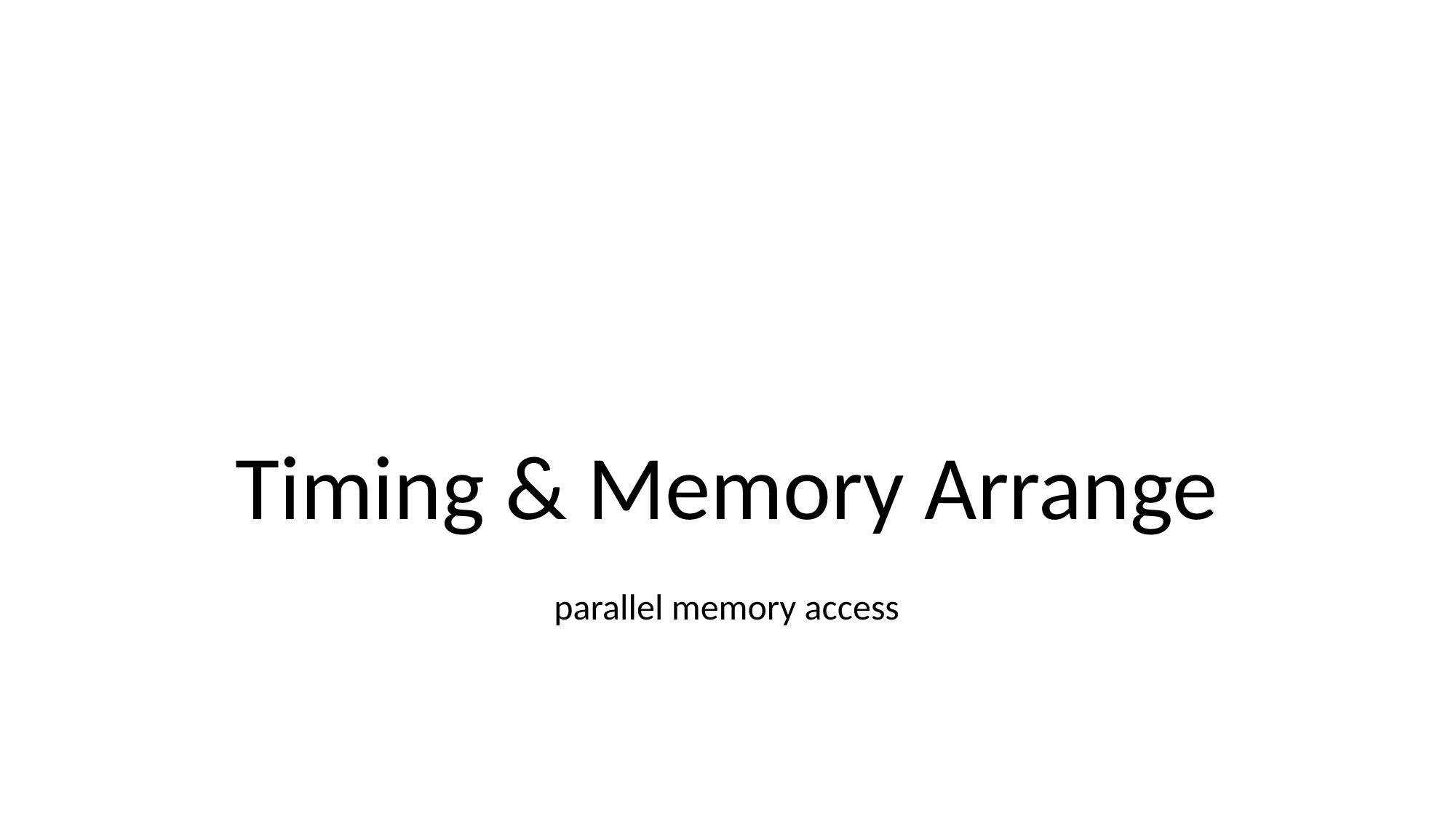

# Timing & Memory Arrange
parallel memory access